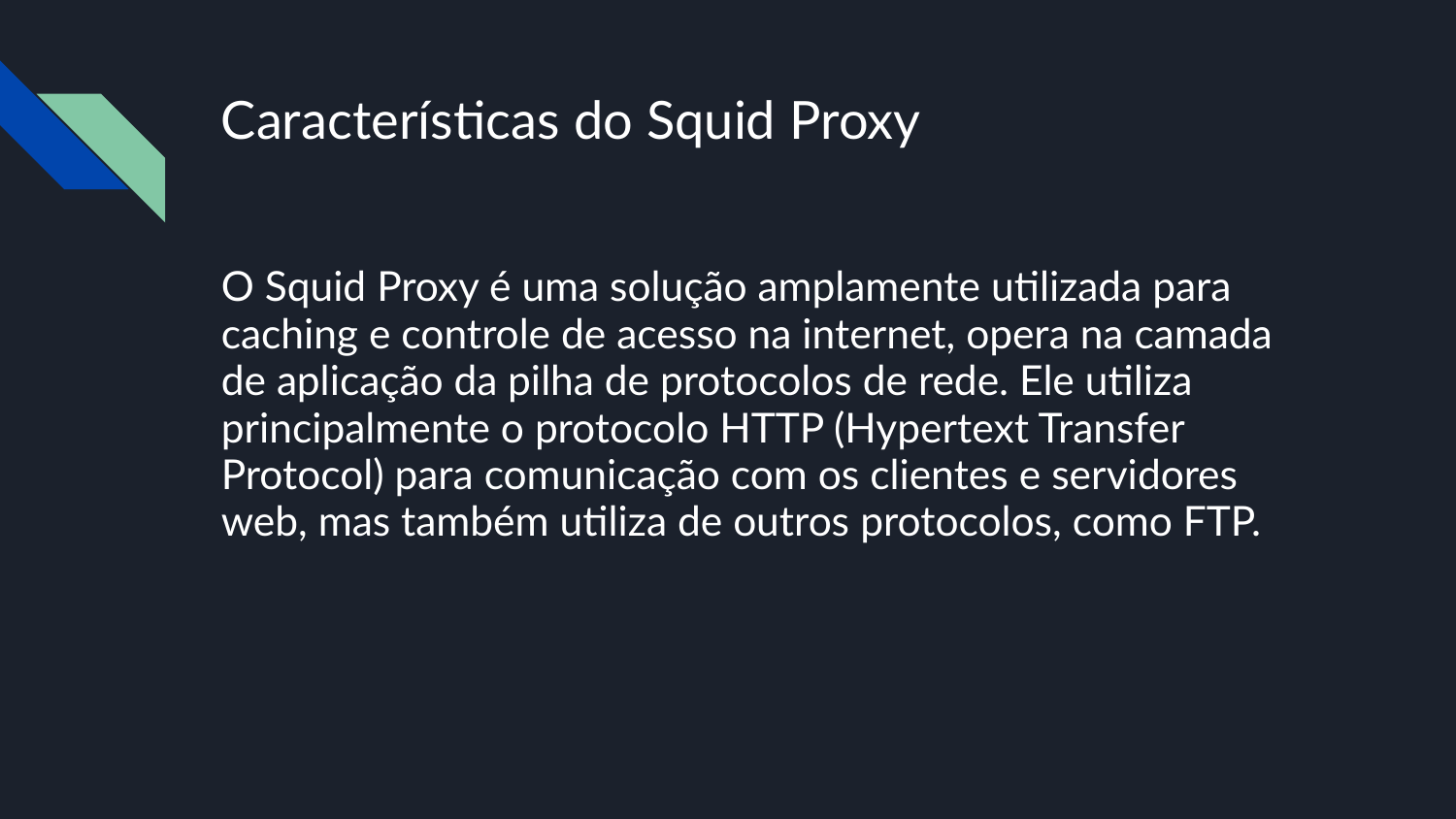

# Características do Squid Proxy
O Squid Proxy é uma solução amplamente utilizada para caching e controle de acesso na internet, opera na camada de aplicação da pilha de protocolos de rede. Ele utiliza principalmente o protocolo HTTP (Hypertext Transfer Protocol) para comunicação com os clientes e servidores web, mas também utiliza de outros protocolos, como FTP.